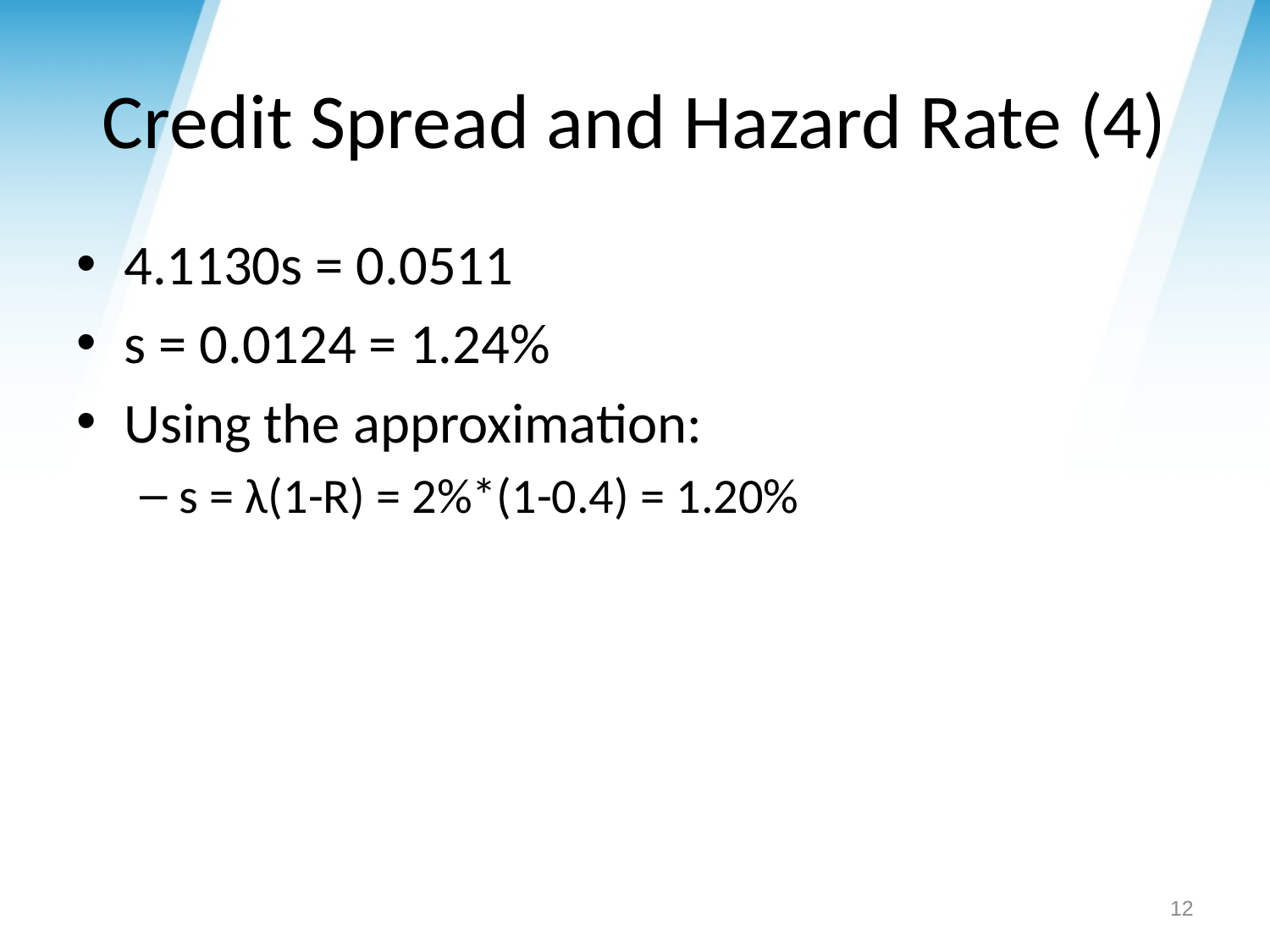

# Credit Spread and Hazard Rate (4)
4.1130s = 0.0511
s = 0.0124 = 1.24%
Using the approximation:
s = λ(1-R) = 2%*(1-0.4) = 1.20%

12